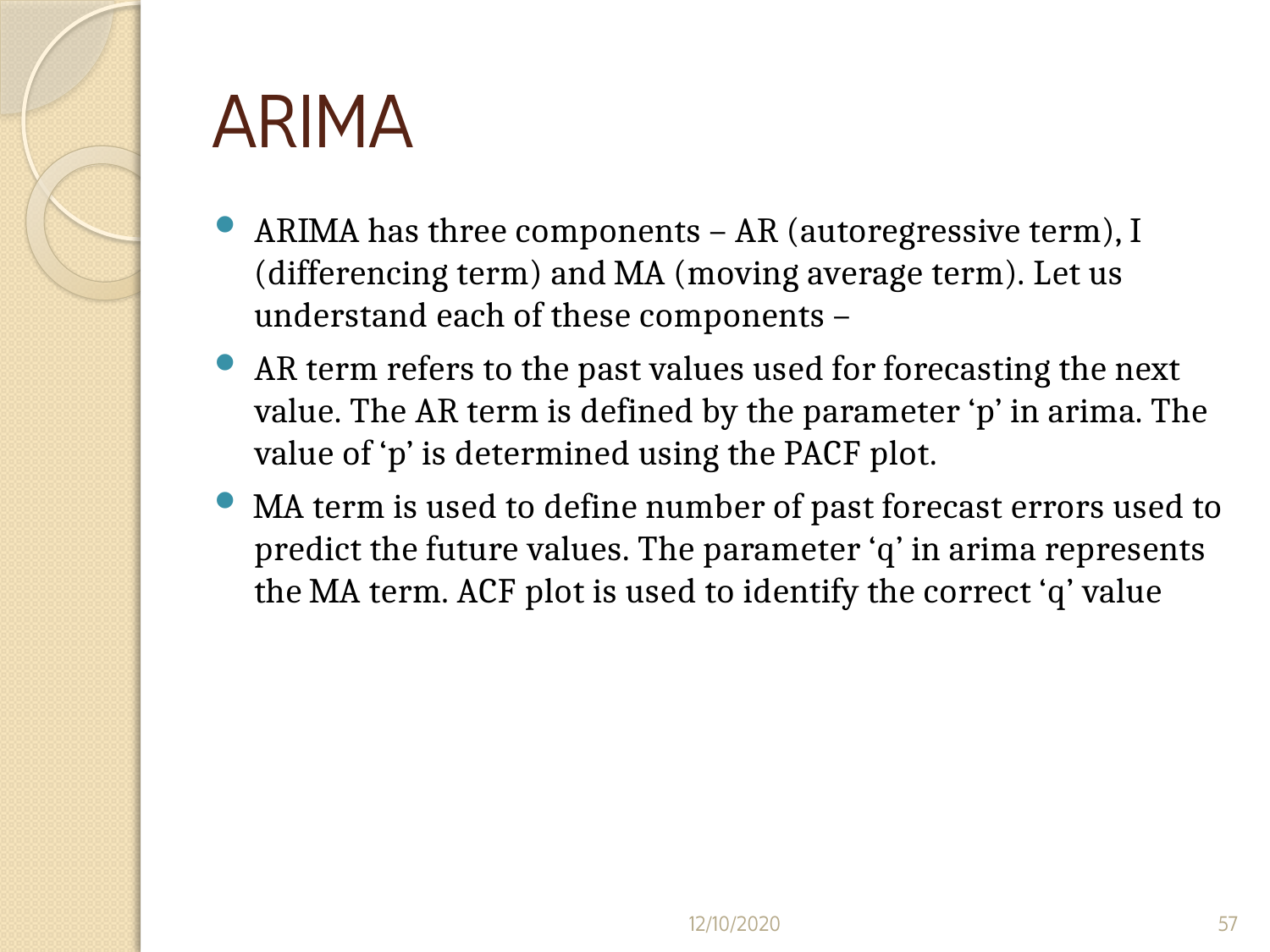

# ARIMA
ARIMA has three components – AR (autoregressive term), I (differencing term) and MA (moving average term). Let us understand each of these components –
AR term refers to the past values used for forecasting the next value. The AR term is defined by the parameter ‘p’ in arima. The value of ‘p’ is determined using the PACF plot.
MA term is used to define number of past forecast errors used to predict the future values. The parameter ‘q’ in arima represents the MA term. ACF plot is used to identify the correct ‘q’ value
12/10/2020
57